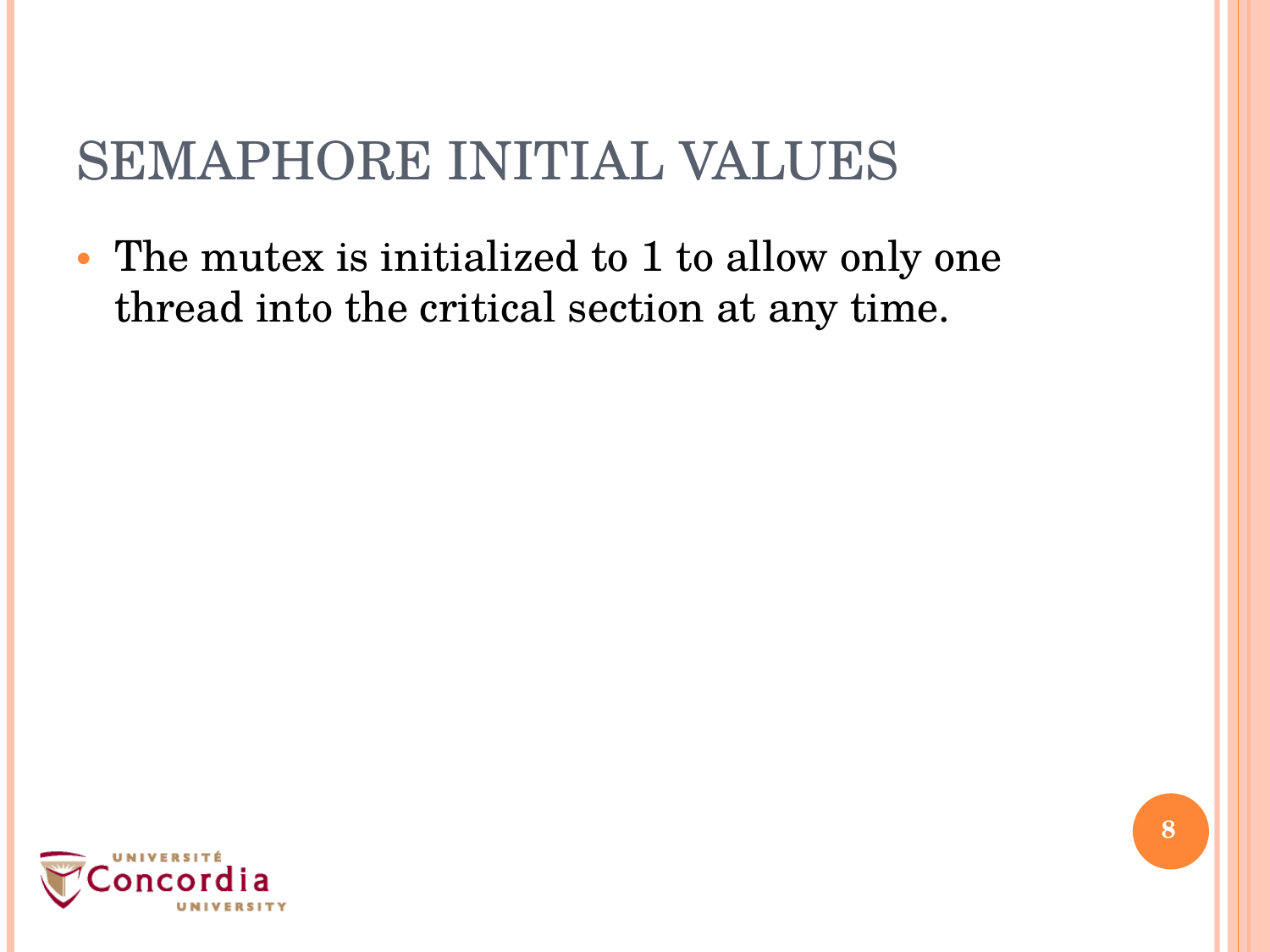

# Semaphore Initial Values
The mutex is initialized to 1 to allow only one thread into the critical section at any time.

8
8